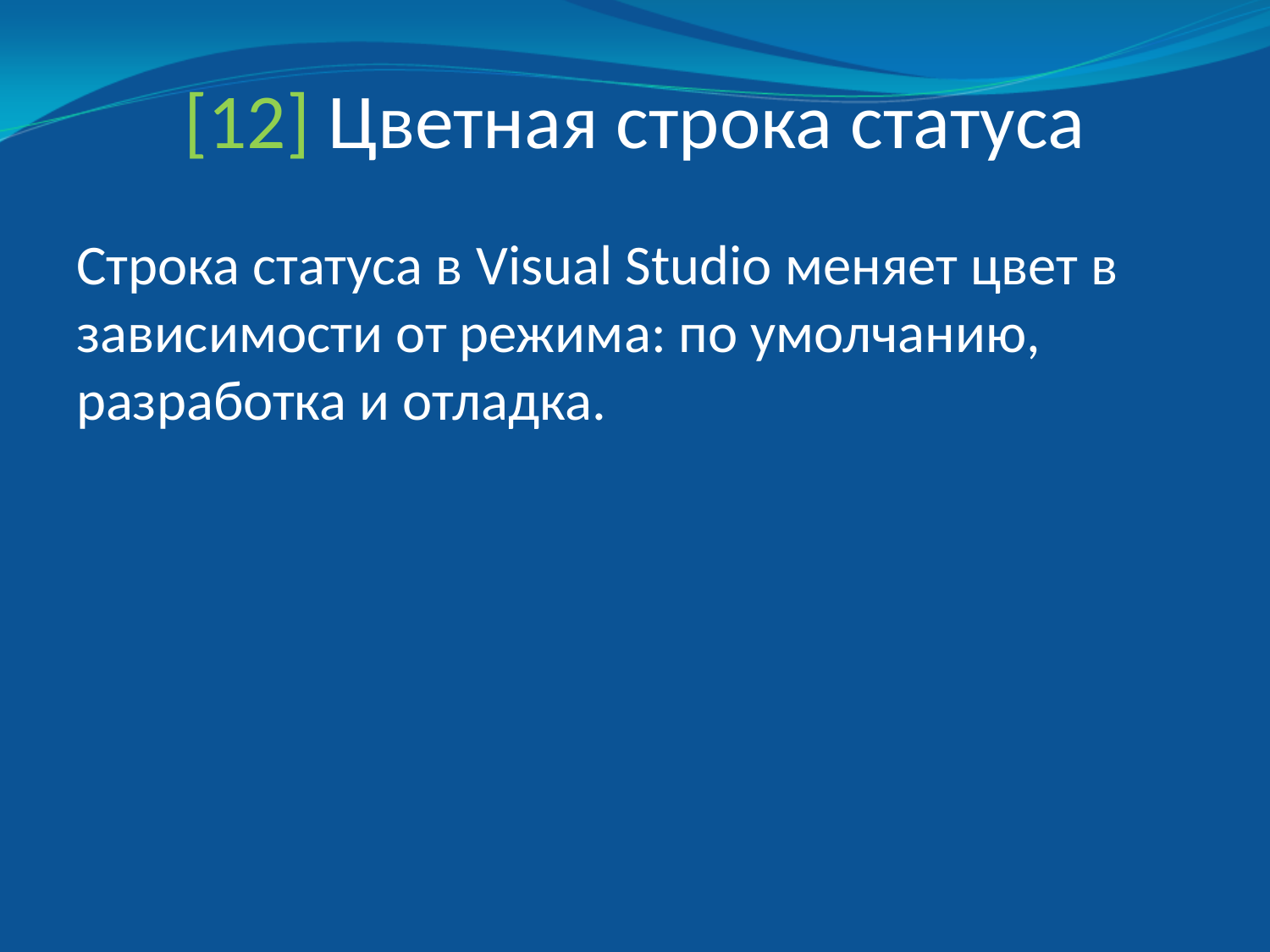

# [12] Цветная строка статуса
Строка статуса в Visual Studio меняет цвет в зависимости от режима: по умолчанию, разработка и отладка.